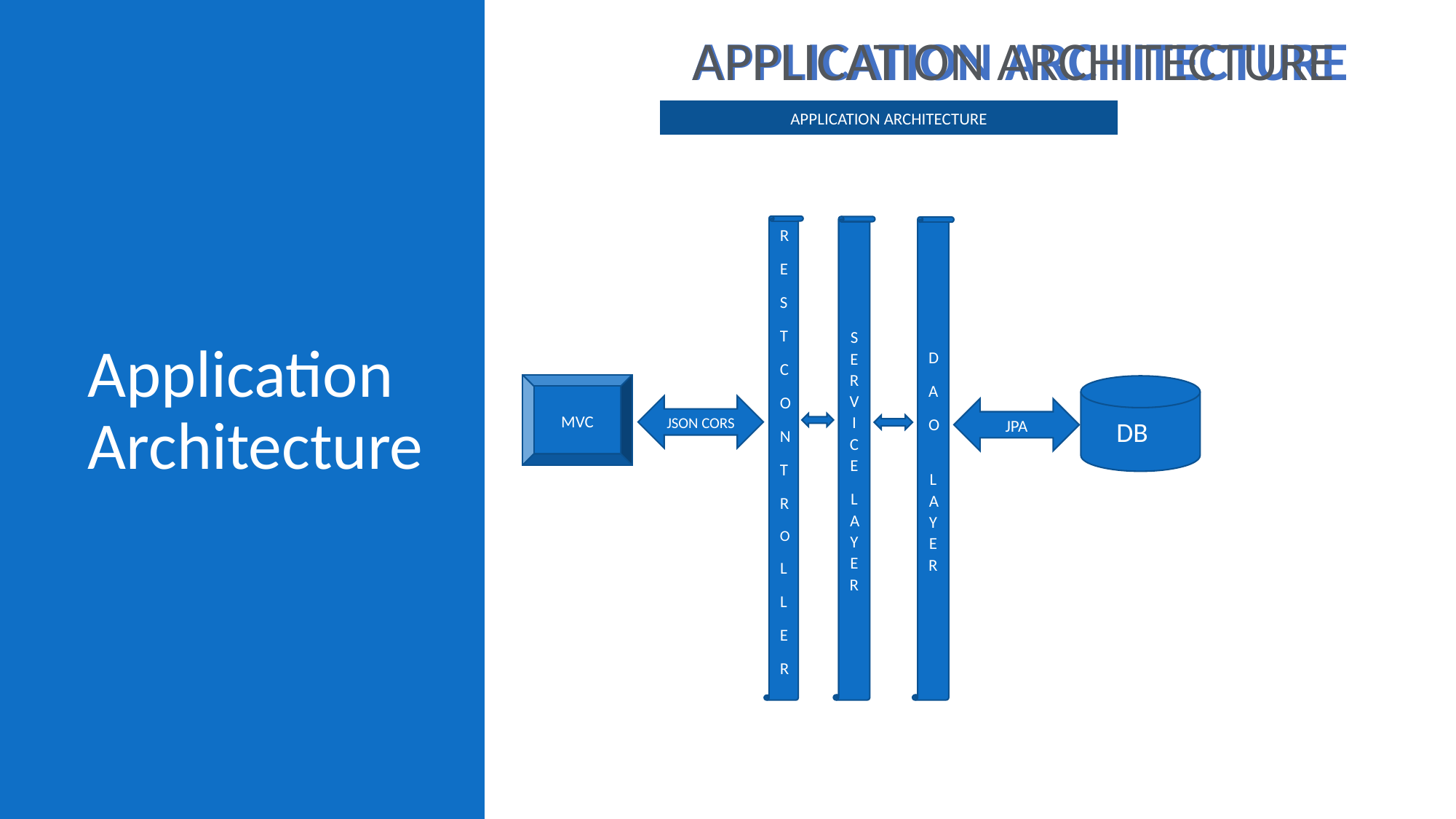

APPLICATION ARCHITECTURE
APPLICATION ARCHITECTURE

# Application Architecture
APPLICATION ARCHITECTURE
R
E
S
T
C
O
N
T
R
O
L
L
E
R
SERVICE
LAYER
D
A
O
LAYER
MVC
    DB
JSON CORS
JPA